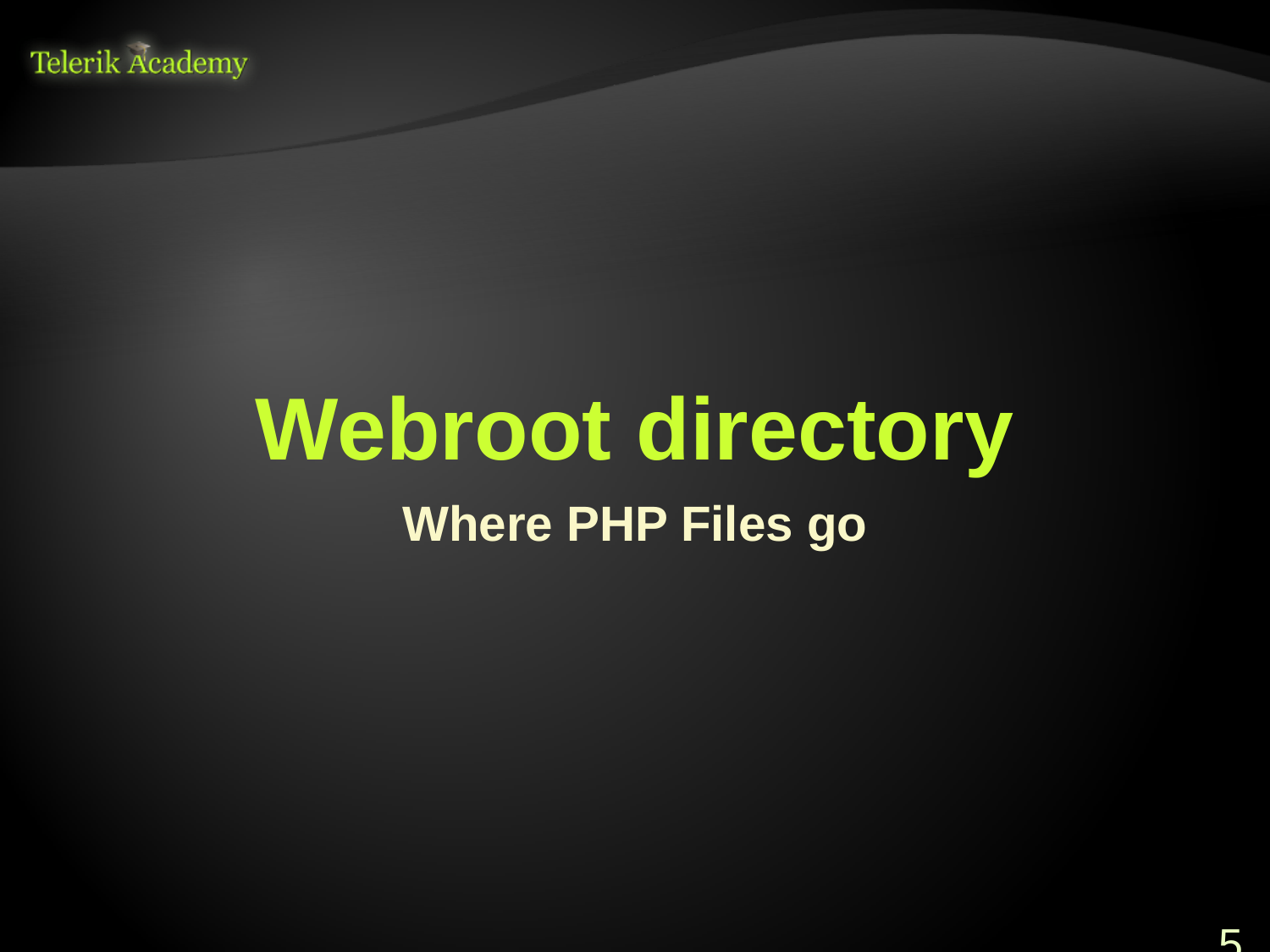

# Webroot directory
Where PHP Files go
50